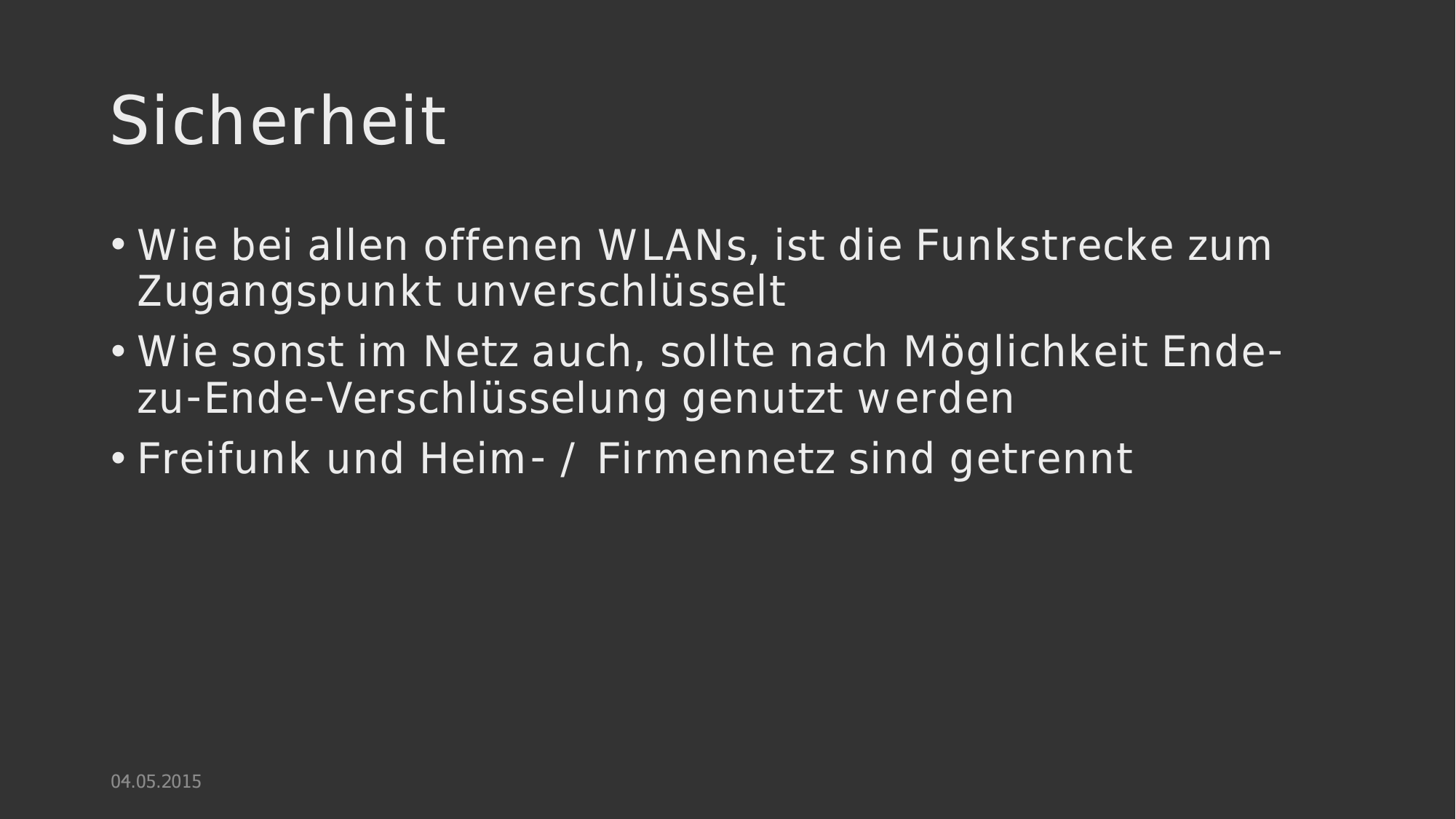

# Sicherheit
Wie bei allen offenen WLANs, ist die Funkstrecke zum Zugangspunkt unverschlüsselt
Wie sonst im Netz auch, sollte nach Möglichkeit Ende-zu-Ende-Verschlüsselung genutzt werden
Freifunk und Heim- / Firmennetz sind getrennt
04.05.2015